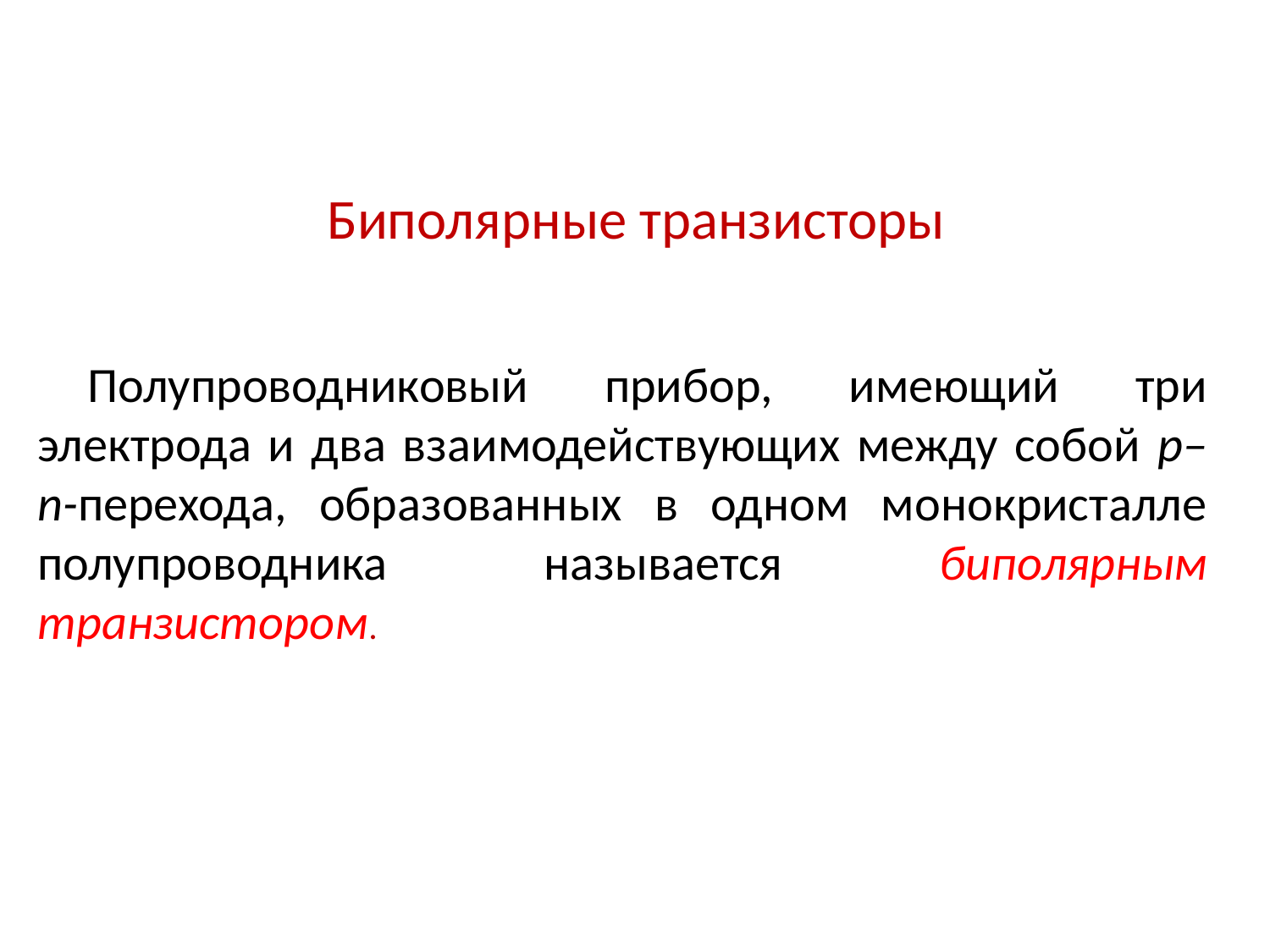

Биполярные транзисторы
Полупроводниковый прибор, имеющий три электрода и два взаимодействующих между собой p–n-перехода, образованных в одном монокристалле полупроводника называется биполярным транзистором.